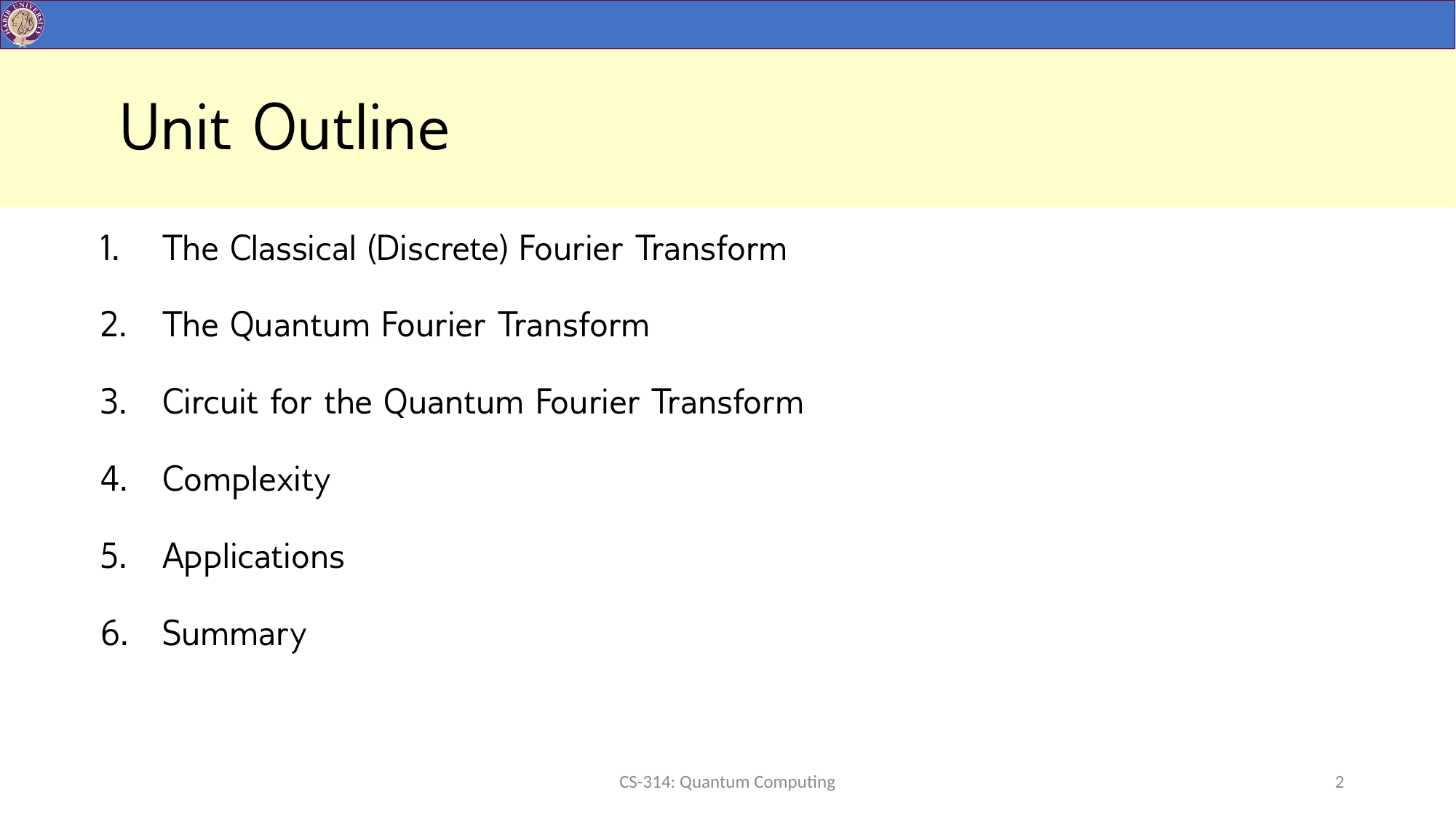

# Unit Outline
The Classical (Discrete) Fourier Transform
The Quantum Fourier Transform
Circuit for the Quantum Fourier Transform
Complexity
Applications
Summary
CS-314: Quantum Computing
2